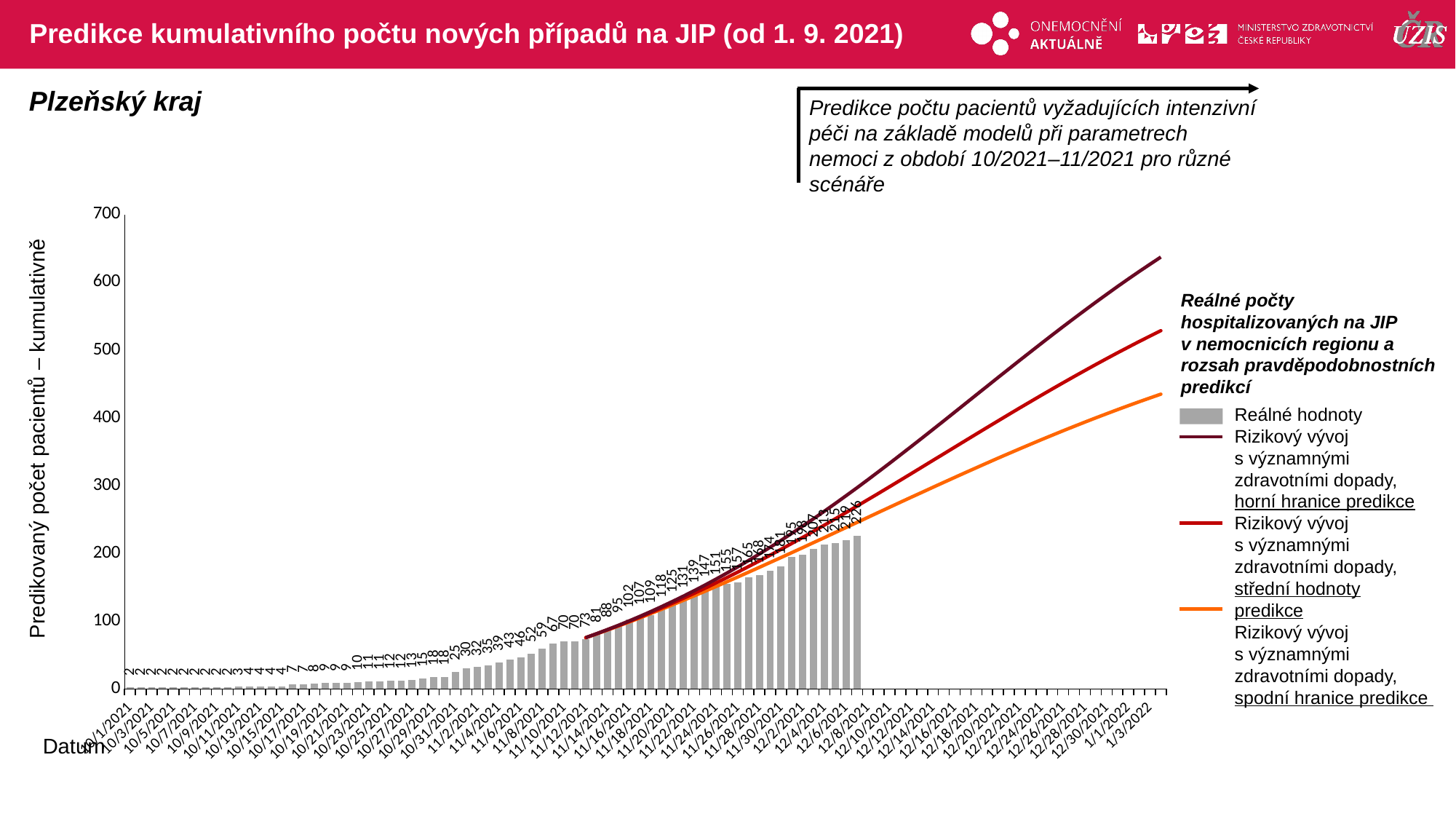

# Predikce kumulativního počtu nových případů na JIP (od 1. 9. 2021)
Plzeňský kraj
Predikce počtu pacientů vyžadujících intenzivní péči na základě modelů při parametrech nemoci z období 10/2021–11/2021 pro různé scénáře

### Chart

| Category |  |  |  |  |  |
|---|---|---|---|---|---|
| 44470 | 2.0 | None | None | None | None |
| 44471 | 2.0 | None | None | None | None |
| 44472 | 2.0 | None | None | None | None |
| 44473 | 2.0 | None | None | None | None |
| 44474 | 2.0 | None | None | None | None |
| 44475 | 2.0 | None | None | None | None |
| 44476 | 2.0 | None | None | None | None |
| 44477 | 2.0 | None | None | None | None |
| 44478 | 2.0 | None | None | None | None |
| 44479 | 2.0 | None | None | None | None |
| 44480 | 3.0 | None | None | None | None |
| 44481 | 4.0 | None | None | None | None |
| 44482 | 4.0 | None | None | None | None |
| 44483 | 4.0 | None | None | None | None |
| 44484 | 4.0 | None | None | None | None |
| 44485 | 7.0 | None | None | None | None |
| 44486 | 7.0 | None | None | None | None |
| 44487 | 8.0 | None | None | None | None |
| 44488 | 9.0 | None | None | None | None |
| 44489 | 9.0 | None | None | None | None |
| 44490 | 9.0 | None | None | None | None |
| 44491 | 10.0 | None | None | None | None |
| 44492 | 11.0 | None | None | None | None |
| 44493 | 11.0 | None | None | None | None |
| 44494 | 12.0 | None | None | None | None |
| 44495 | 12.0 | None | None | None | None |
| 44496 | 13.0 | None | None | None | None |
| 44497 | 15.0 | None | None | None | None |
| 44498 | 18.0 | None | None | None | None |
| 44499 | 18.0 | None | None | None | None |
| 44500 | 25.0 | None | None | None | None |
| 44501 | 30.0 | None | None | None | None |
| 44502 | 32.0 | None | None | None | None |
| 44503 | 35.0 | None | None | None | None |
| 44504 | 39.0 | None | None | None | None |
| 44505 | 43.0 | None | None | None | None |
| 44506 | 46.0 | None | None | None | None |
| 44507 | 52.0 | None | None | None | None |
| 44508 | 59.0 | None | None | None | None |
| 44509 | 67.0 | None | None | None | None |
| 44510 | 70.0 | None | None | None | None |
| 44511 | 70.0 | None | None | None | None |
| 44512 | 73.0 | None | 75.4902016409555 | 75.56684035948292 | 75.64391362357351 |
| 44513 | 81.0 | None | 81.11276763964452 | 81.30148431274716 | 81.49180859541875 |
| 44514 | 88.0 | None | 86.8503224257193 | 87.1924106093954 | 87.53856352067221 |
| 44515 | 95.0 | None | 92.67019643405911 | 93.212704929857 | 93.76371326192191 |
| 44516 | 102.0 | None | 98.68928554240489 | 99.48471678283039 | 100.29589446397284 |
| 44517 | 107.0 | None | 104.84363877417367 | 105.9500600677948 | 107.08325176347437 |
| 44518 | 109.0 | None | 111.15389494673008 | 112.63435434367642 | 114.15747317597531 |
| 44519 | 118.0 | None | 117.56951040962377 | 119.49169675466638 | 121.4784986104796 |
| 44520 | 125.0 | None | 124.07238246344082 | 126.50815908243302 | 129.03787387713464 |
| 44521 | 131.0 | None | 130.67240846600902 | 133.69721099450027 | 136.85402318234975 |
| 44522 | 139.0 | None | 137.3600274670897 | 141.05248453572727 | 144.92521697871553 |
| 44523 | 147.0 | None | 144.1644152771343 | 148.6058530951629 | 153.2875082065255 |
| 44524 | 151.0 | None | 151.05431039320973 | 156.3286839458478 | 161.91638817589518 |
| 44525 | 155.0 | None | 158.02318803604612 | 164.21643920906308 | 170.81078797144073 |
| 44526 | 157.0 | None | 165.06210365772444 | 172.26167465509963 | 179.96621732250168 |
| 44527 | 165.0 | None | 172.16991786394345 | 180.46432485184272 | 189.3850790040035 |
| 44528 | 168.0 | None | 179.33471944450616 | 188.81320056059312 | 199.05822121368362 |
| 44529 | 174.0 | None | 186.54584887508184 | 197.29797589865706 | 208.97686393058305 |
| 44530 | 181.0 | None | 193.79946755563017 | 205.91474273424512 | 219.13810695078593 |
| 44531 | 195.0 | None | 201.1111053015274 | 214.67856755989357 | 229.55747387102028 |
| 44532 | 198.0 | None | 208.46345422448616 | 223.5714347374755 | 240.21698173700523 |
| 44533 | 207.0 | None | 215.84831624899817 | 232.583975589033 | 251.10663474298136 |
| 44534 | 213.0 | None | 223.25967561989833 | 241.70857724125682 | 262.2175528236929 |
| 44535 | 215.0 | None | 230.69153006650856 | 250.93730131783713 | 273.5399782682126 |
| 44536 | 219.0 | None | 238.1379260724134 | 260.26194370994835 | 285.063350199751 |
| 44537 | 226.0 | None | 245.59279590063036 | 269.67382140059726 | 296.77601816567363 |
| 44538 | None | None | 253.0499956352017 | 279.1638355796762 | 308.66532819915096 |
| 44539 | None | None | 260.50332551887567 | 288.72250767134307 | 320.7176730657672 |
| 44540 | None | None | 267.9465554187568 | 298.340025239435 | 332.91856158849345 |
| 44541 | None | None | 275.3734398923273 | 308.00627317841656 | 345.2526710282263 |
| 44542 | None | None | 282.77781031297525 | 317.71097773573604 | 357.70405939306977 |
| 44543 | None | None | 290.1536009578168 | 327.4437577416454 | 370.25625493643787 |
| 44544 | None | None | 297.4948471186808 | 337.19413908438685 | 382.89230107964624 |
| 44545 | None | None | 304.7956842959487 | 346.95157356097513 | 395.5948124564874 |
| 44546 | None | None | 312.0503746013218 | 356.70549622270784 | 408.34608566043215 |
| 44547 | None | None | 319.253315069632 | 366.44535827020934 | 421.12817971204794 |
| 44548 | None | None | 326.3990620737986 | 376.16068295230735 | 433.92302974021857 |
| 44549 | None | None | 333.4823505714005 | 385.8411147232932 | 446.712553215522 |
| 44550 | None | None | 340.49811447410644 | 395.4764706810358 | 459.4787609579473 |
| 44551 | None | None | 347.4414977321646 | 405.0567788288207 | 472.2038506826676 |
| 44552 | None | None | 354.30785435594834 | 414.57230104954056 | 484.87028024212293 |
| 44553 | None | None | 361.0927592429178 | 424.0135706923592 | 497.4608599016621 |
| 44554 | None | None | 367.7920154589185 | 433.37142433856 | 509.95883534119105 |
| 44555 | None | None | 374.4016611389771 | 442.637032404905 | 522.3479675719007 |
| 44556 | None | None | 380.9179736858512 | 451.8019248796887 | 534.6126040328195 |
| 44557 | None | None | 387.33747733701057 | 460.85802077969106 | 546.7377522386744 |
| 44558 | None | None | 393.65694865412866 | 469.7976532880743 | 558.7091445561144 |
| 44559 | None | None | 399.8734165002474 | 478.61358597419246 | 570.5132878934542 |
| 44560 | None | None | 405.98415938142284 | 487.29902394061804 | 582.1375031744453 |
| 44561 | None | None | 411.9867067889934 | 495.8476289811803 | 593.5699665948852 |
| 44562 | None | None | 417.8788375985341 | 504.25352908023893 | 604.7997395930877 |
| 44563 | None | None | 423.6585780292079 | 512.511325719197 | 615.8167921950751 |
| 44564 | None | None | 429.3241982345102 | 520.6160976892188 | 626.6120180051109 |
| 44565 | None | None | 434.8742168923805 | 528.5634050503852 | 637.1772458903406 |
Reálné počty hospitalizovaných na JIP v nemocnicích regionu a rozsah pravděpodobnostních predikcí
Reálné hodnoty
Rizikový vývoj s významnými zdravotními dopady, horní hranice predikce Rizikový vývoj s významnými zdravotními dopady, střední hodnoty predikce
Rizikový vývoj s významnými zdravotními dopady, spodní hranice predikce

Predikovaný počet pacientů – kumulativně
Datum